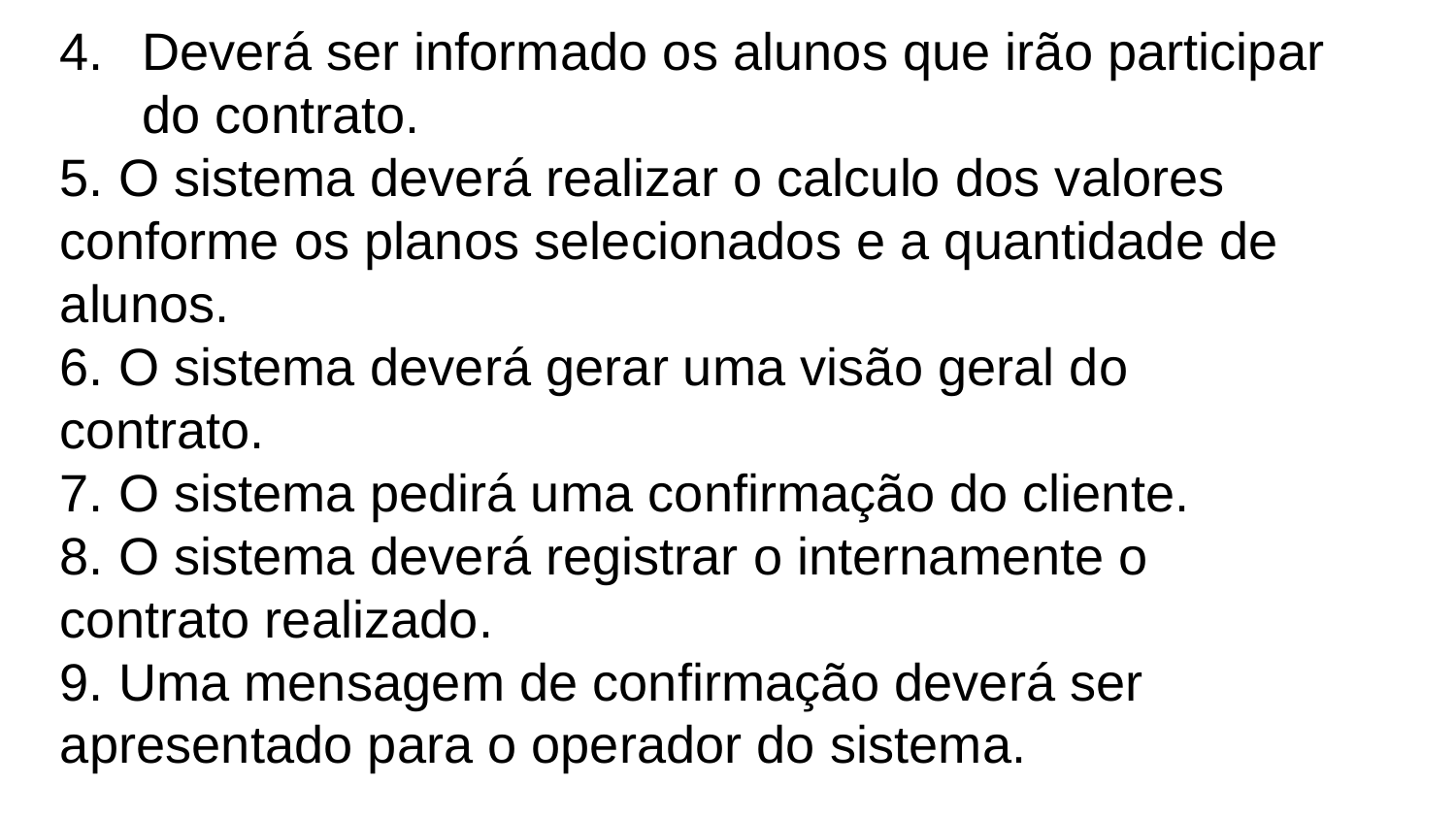

Deverá ser informado os alunos que irão participar do contrato.
 O sistema deverá realizar o calculo dos valores conforme os planos selecionados e a quantidade de alunos.
 O sistema deverá gerar uma visão geral do contrato.
 O sistema pedirá uma confirmação do cliente.
 O sistema deverá registrar o internamente o contrato realizado.
 Uma mensagem de confirmação deverá ser apresentado para o operador do sistema.